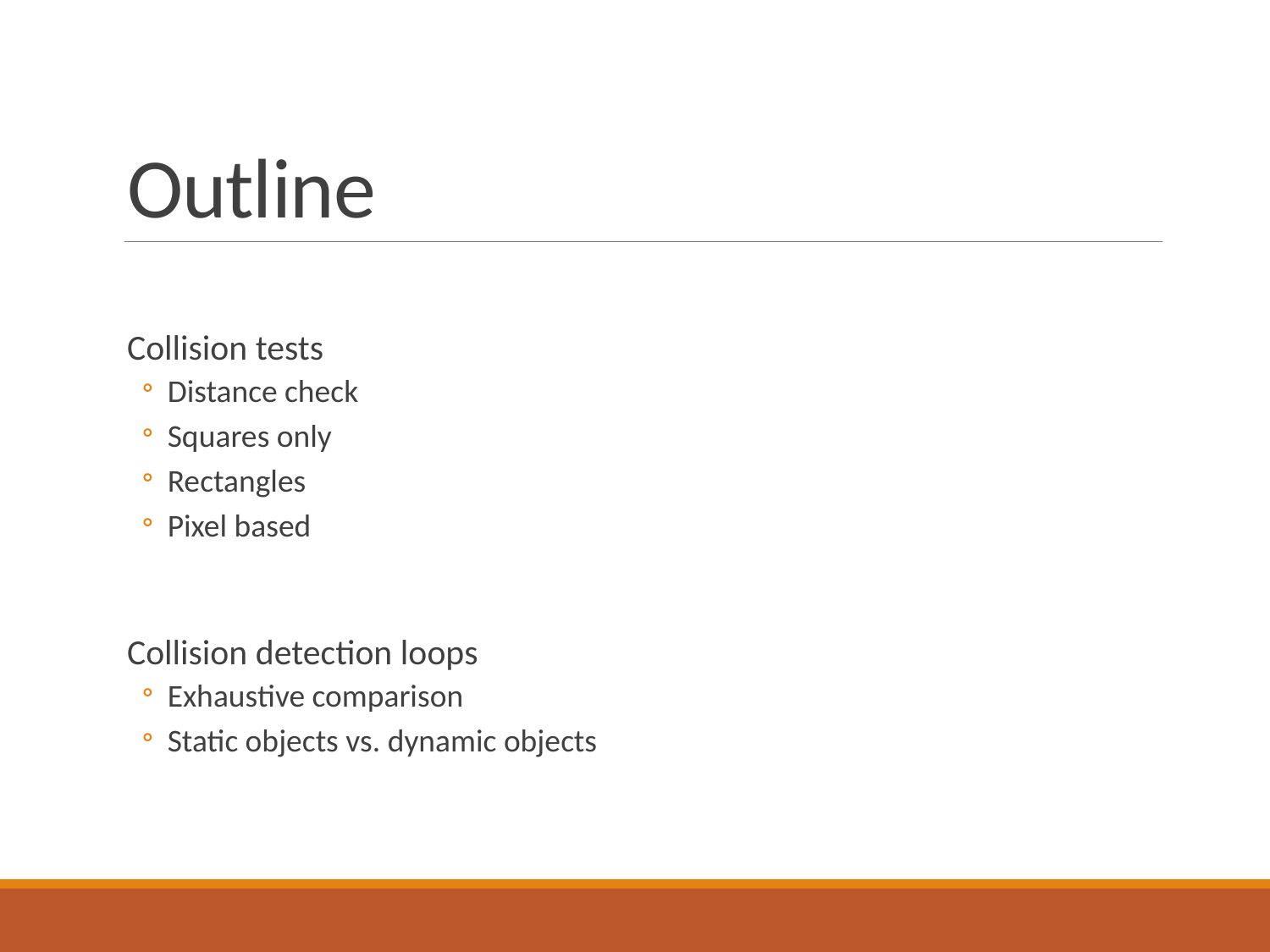

# Outline

Collision tests
Distance check
Squares only
Rectangles
Pixel based

Collision detection loops
Exhaustive comparison
Static objects vs. dynamic objects